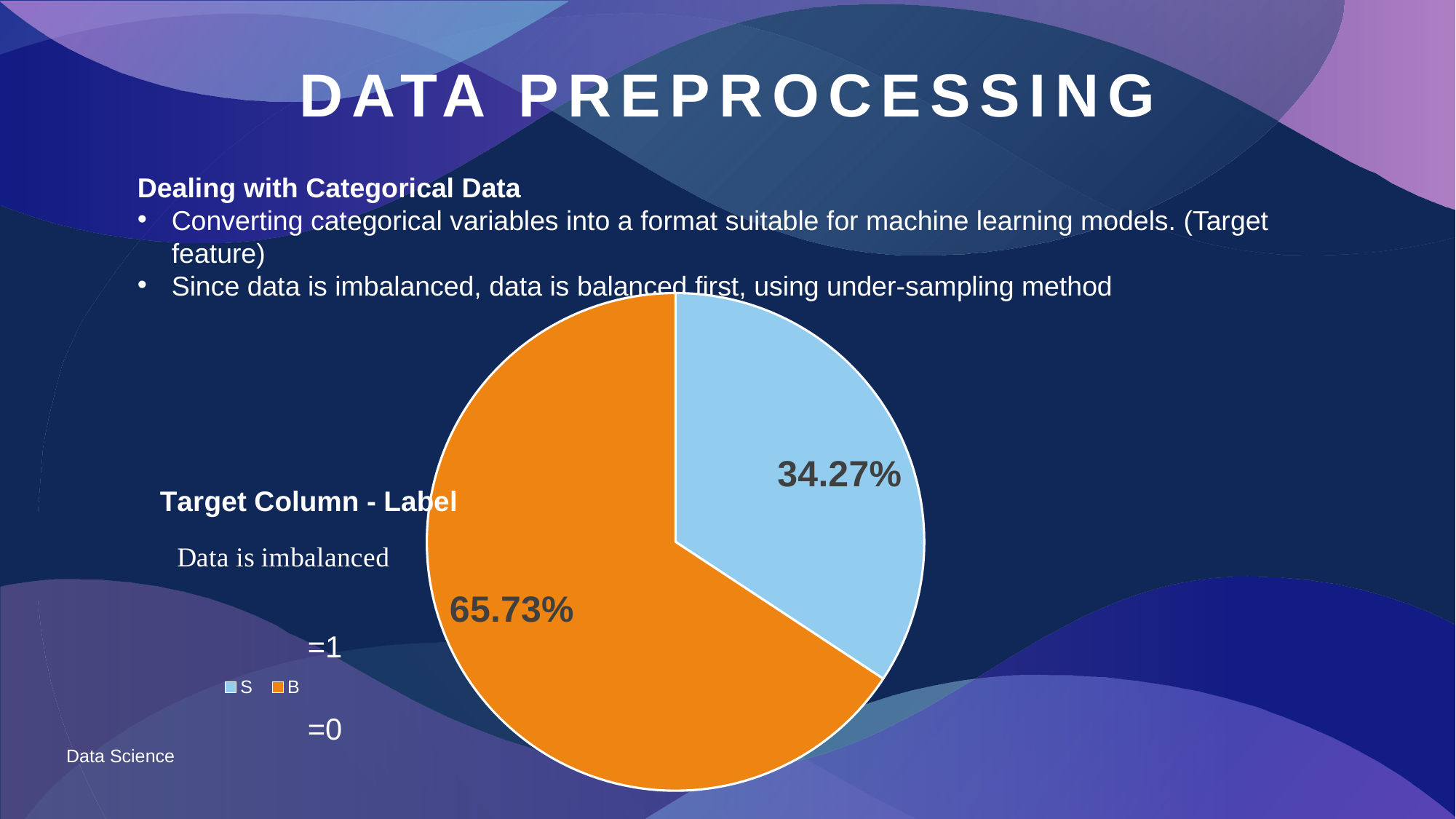

# DATA PREPROCESSING
Dealing with Categorical Data
Converting categorical variables into a format suitable for machine learning models. (Target feature)
Since data is imbalanced, data is balanced first, using under-sampling method

### Chart: Target Column - Label

| Category | Label |
|---|---|
| S | 0.3427 |
| B | 0.6573 |
=1
=0
Data Science